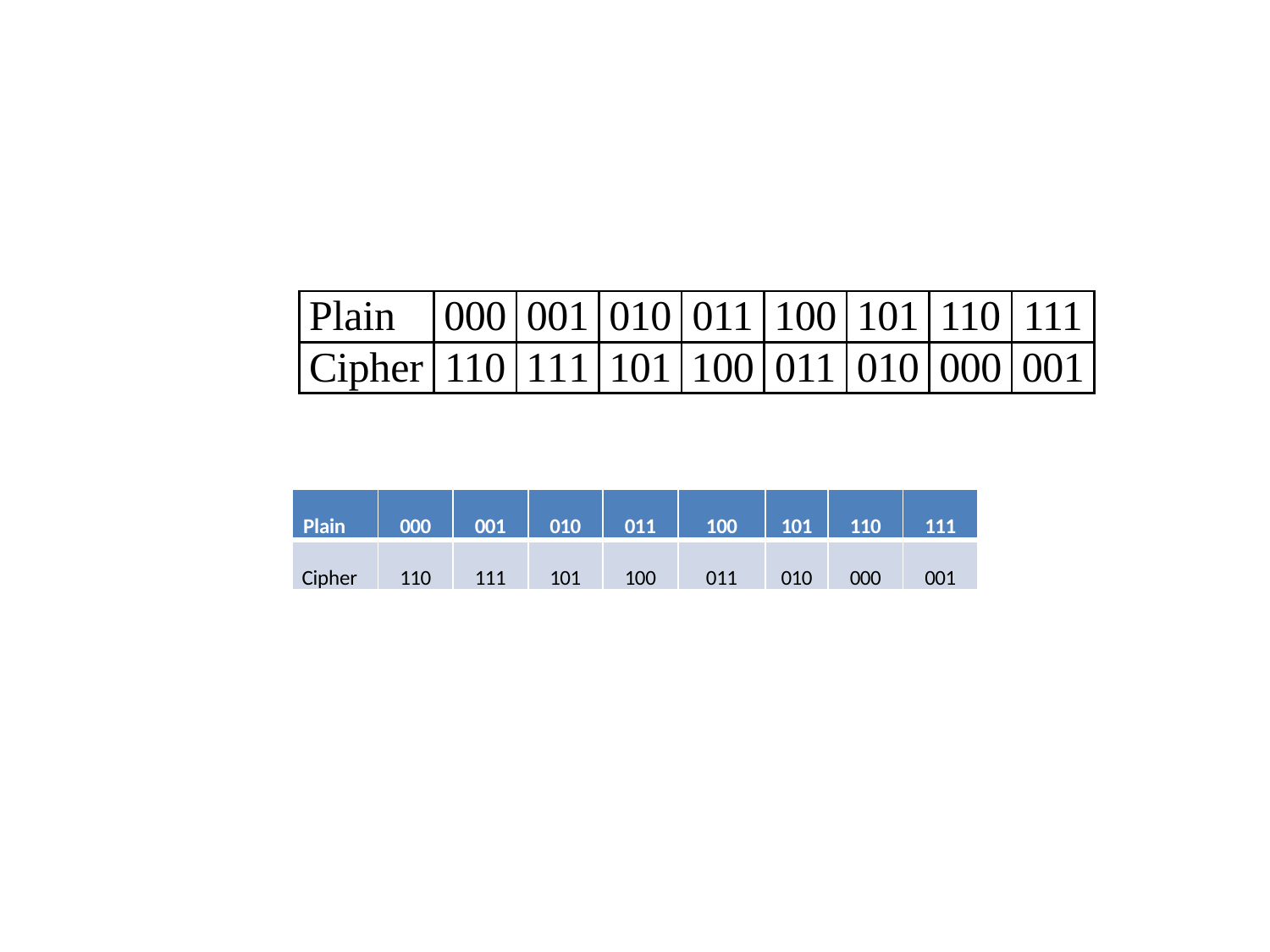

#
| Plain | 000 | 001 | 010 | 011 | 100 | 101 | 110 | 111 |
| --- | --- | --- | --- | --- | --- | --- | --- | --- |
| Cipher | 110 | 111 | 101 | 100 | 011 | 010 | 000 | 001 |
| Plain | 000 | 001 | 010 | 011 | 100 | 101 | 110 | 111 |
| --- | --- | --- | --- | --- | --- | --- | --- | --- |
| Cipher | 110 | 111 | 101 | 100 | 011 | 010 | 000 | 001 |